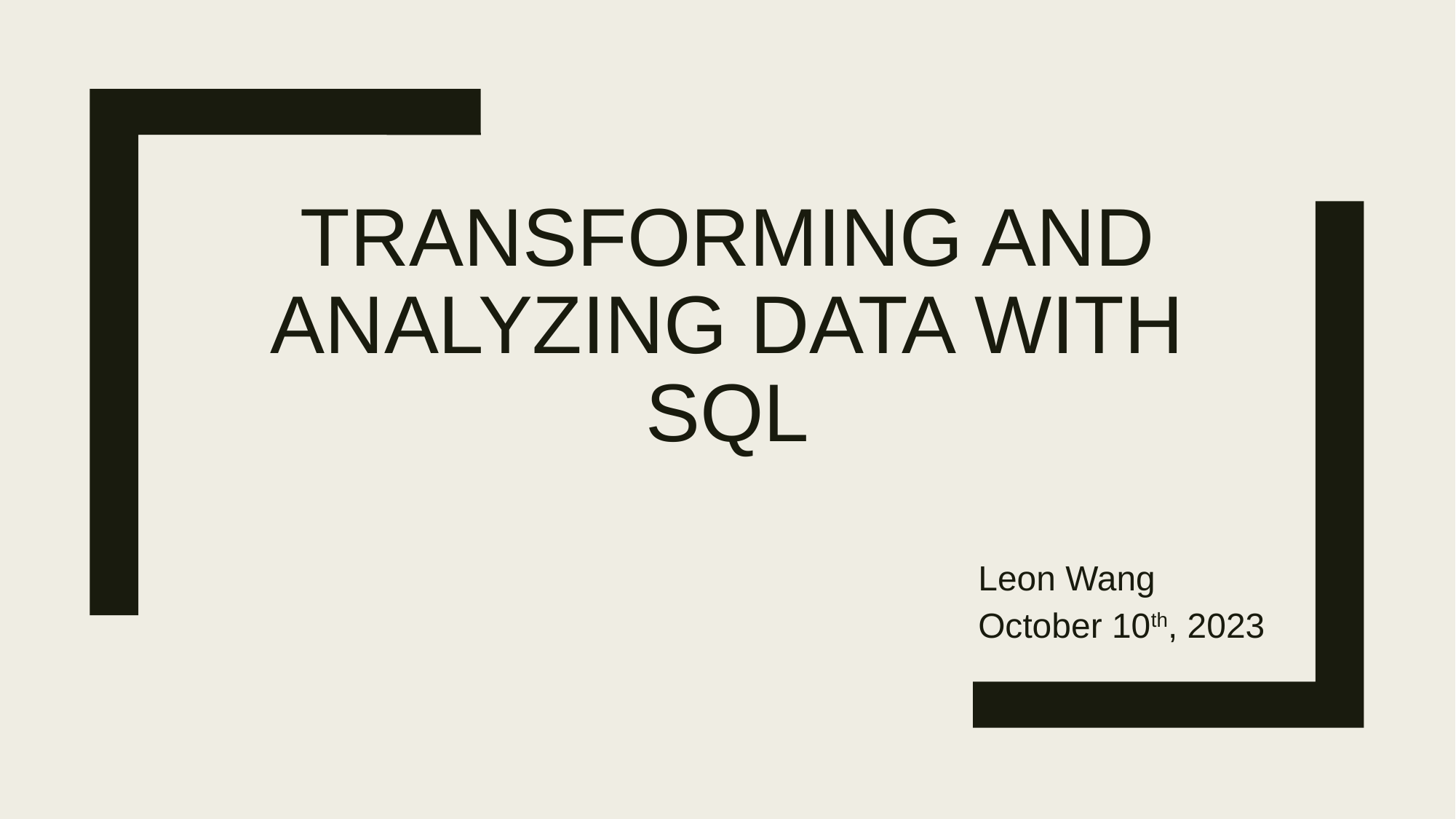

# Transforming and analyzing data with sql
Leon Wang
October 10th, 2023